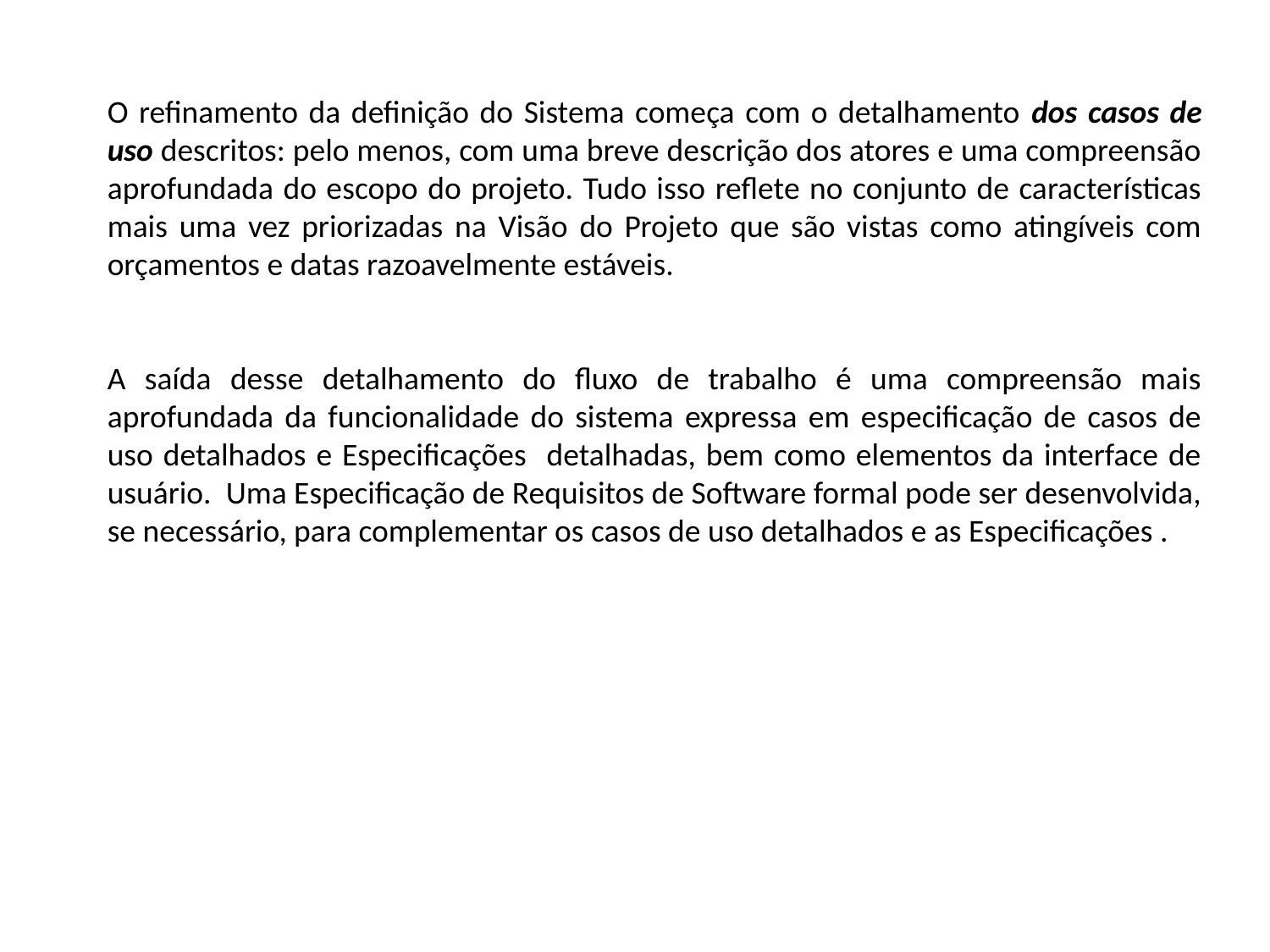

O refinamento da definição do Sistema começa com o detalhamento dos casos de uso descritos: pelo menos, com uma breve descrição dos atores e uma compreensão aprofundada do escopo do projeto. Tudo isso reflete no conjunto de características mais uma vez priorizadas na Visão do Projeto que são vistas como atingíveis com orçamentos e datas razoavelmente estáveis.

A saída desse detalhamento do fluxo de trabalho é uma compreensão mais aprofundada da funcionalidade do sistema expressa em especificação de casos de uso detalhados e Especificações  detalhadas, bem como elementos da interface de usuário.  Uma Especificação de Requisitos de Software formal pode ser desenvolvida, se necessário, para complementar os casos de uso detalhados e as Especificações .